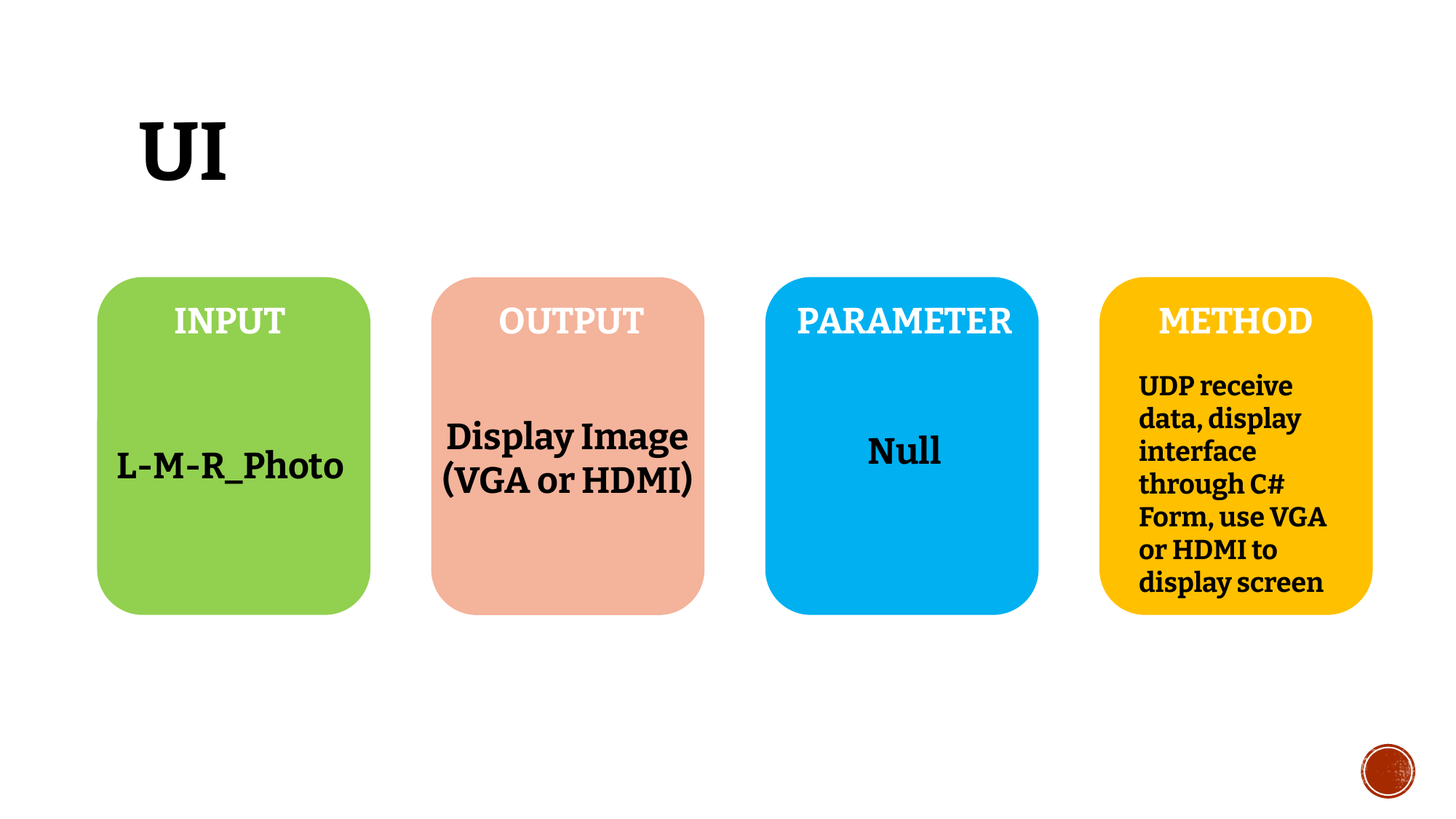

# ui

METHOD
UDP receive data, display interface through C# Form, use VGA or HDMI to display screen

INPUT
L-M-R_Photo

PARAMETER
Null

OUTPUT
Display Image
(VGA or HDMI)